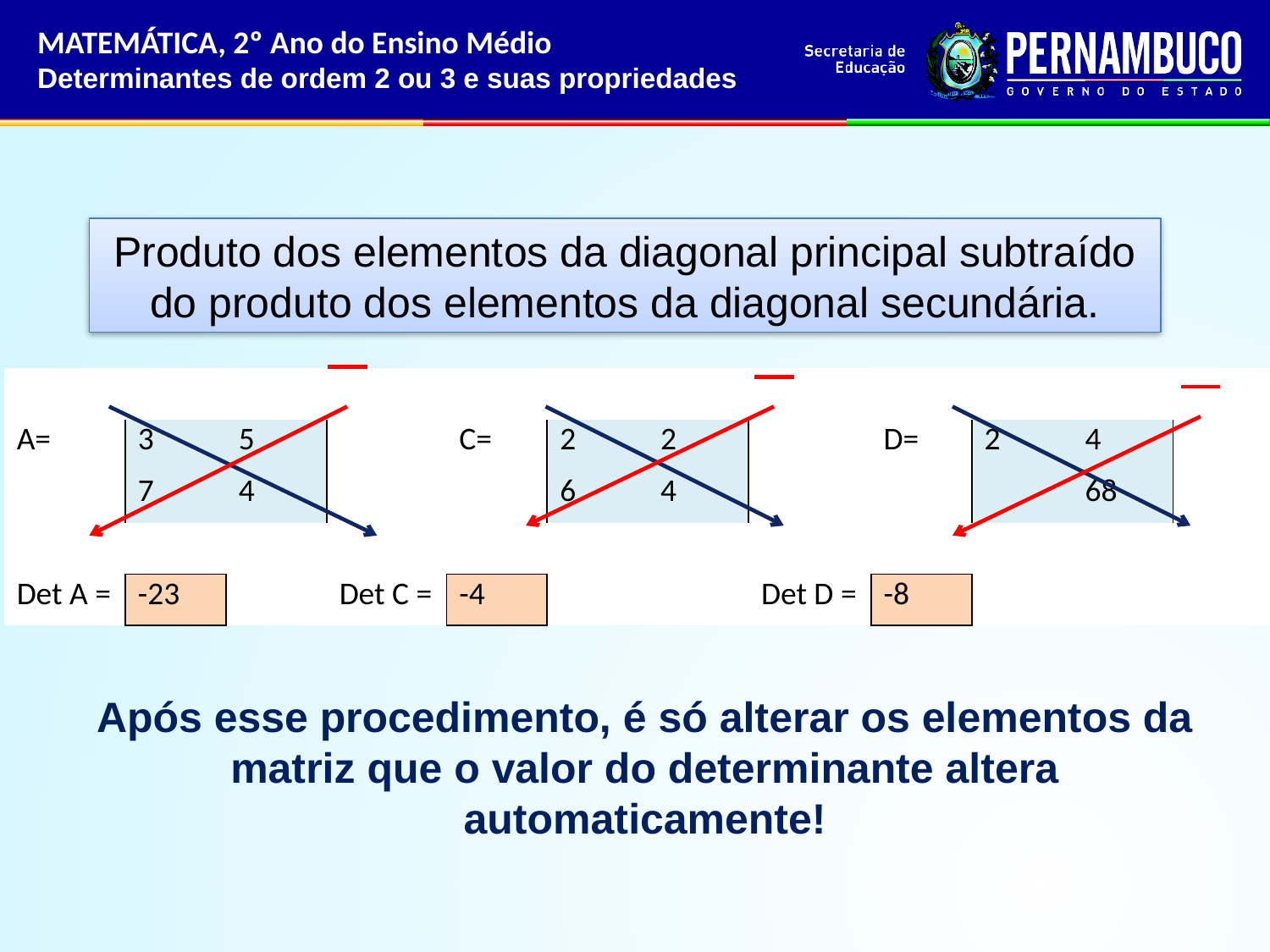

MATEMÁTICA, 2º Ano do Ensino Médio
Determinantes de ordem 2 ou 3 e suas propriedades
Produto dos elementos da diagonal principal subtraído do produto dos elementos da diagonal secundária.
|  |  |  |  |  |  |  |  |  |  |  |  |
| --- | --- | --- | --- | --- | --- | --- | --- | --- | --- | --- | --- |
| A= | 3 | 5 |  | C= | 2 | 2 |  | D= | 2 | 4 |  |
|  | 7 | 4 |  |  | 6 | 4 |  |  |  | 68 |  |
|  |  |  |  |  |  |  |  |  |  |  |  |
| Det A = | -23 |  | Det C = | -4 |  |  | Det D = | -8 |  |  |  |
Após esse procedimento, é só alterar os elementos da matriz que o valor do determinante altera automaticamente!